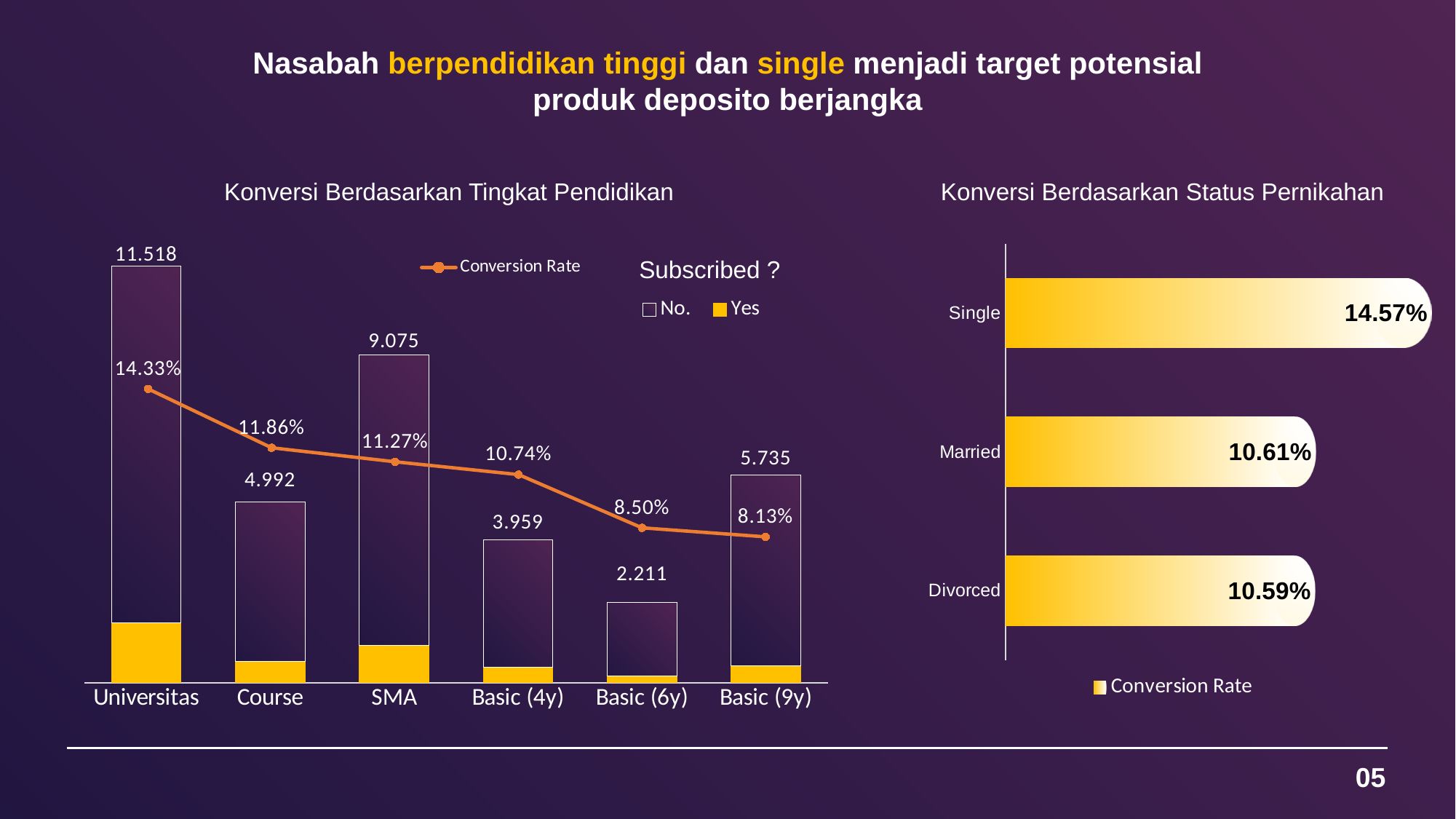

Nasabah berpendidikan tinggi dan single menjadi target potensial produk deposito berjangka
Konversi Berdasarkan Tingkat Pendidikan
Konversi Berdasarkan Status Pernikahan

### Chart

| Category | Yes | No. |
|---|---|---|
| Universitas | 1650.0 | 9868.0 |
| Course | 592.0 | 4400.0 |
| SMA | 1023.0 | 8052.0 |
| Basic (4y) | 425.0 | 3534.0 |
| Basic (6y) | 188.0 | 2023.0 |
| Basic (9y) | 466.0 | 5269.0 |

### Chart

| Category | Conversion Rate |
|---|---|
| Single | 0.1457 |
| Married | 0.1061 |
| Divorced | 0.1059 |

### Chart

| Category | Conversion Rate |
|---|---|
| Universitas | 0.14325403715922902 |
| Course | 0.11858974358974358 |
| SMA | 0.11272727272727273 |
| Basic (4y) | 0.10735034099520081 |
| Basic (6y) | 0.08502939846223428 |
| Basic (9y) | 0.08125544899738447 |
Subscribed ?
05